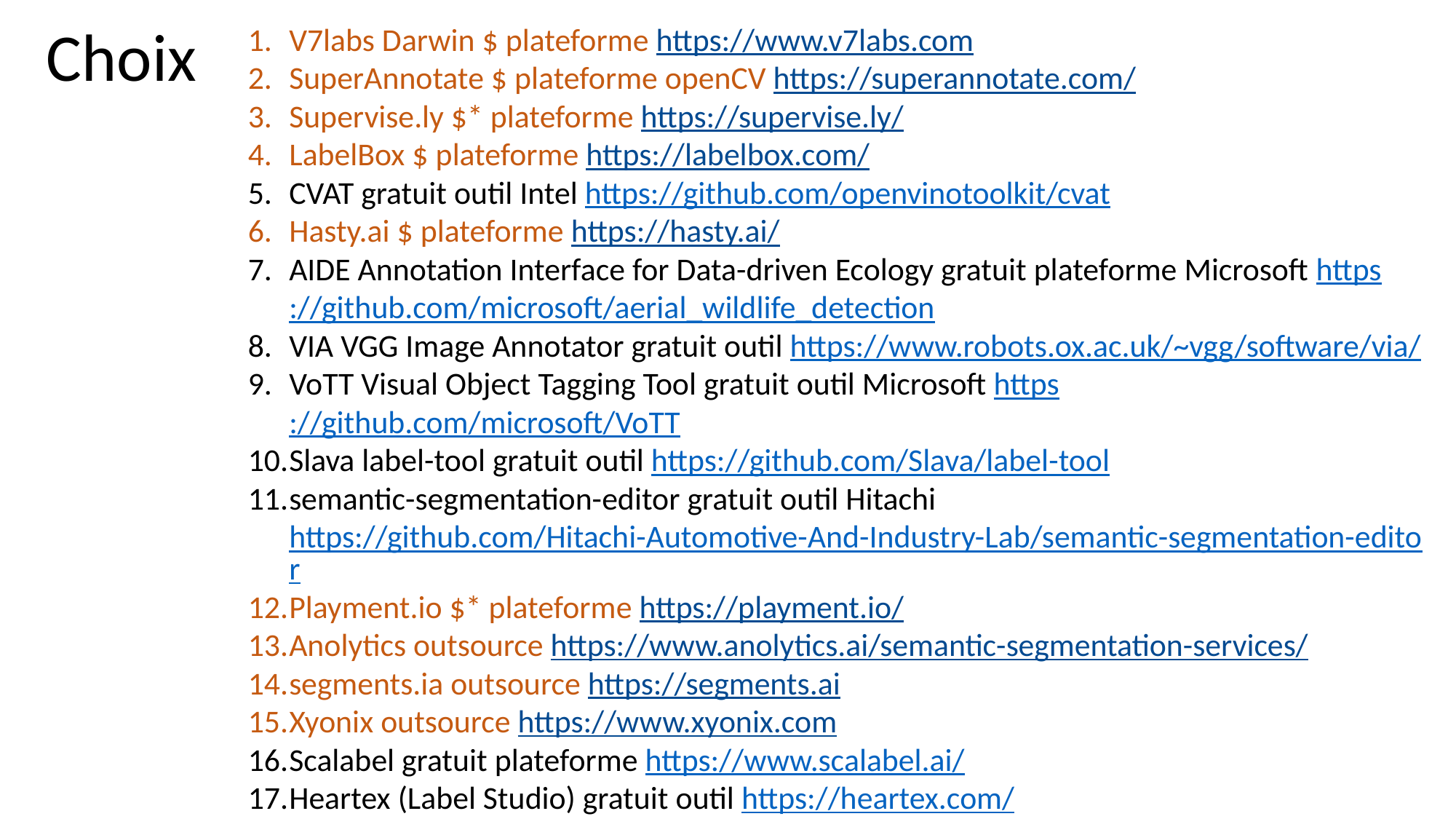

# Choix
V7labs Darwin $ plateforme https://www.v7labs.com
SuperAnnotate $ plateforme openCV https://superannotate.com/
Supervise.ly $* plateforme https://supervise.ly/
LabelBox $ plateforme https://labelbox.com/
CVAT gratuit outil Intel https://github.com/openvinotoolkit/cvat
Hasty.ai $ plateforme https://hasty.ai/
AIDE Annotation Interface for Data-driven Ecology gratuit plateforme Microsoft https://github.com/microsoft/aerial_wildlife_detection
VIA VGG Image Annotator gratuit outil https://www.robots.ox.ac.uk/~vgg/software/via/
VoTT Visual Object Tagging Tool gratuit outil Microsoft https://github.com/microsoft/VoTT
Slava label-tool gratuit outil https://github.com/Slava/label-tool
semantic-segmentation-editor gratuit outil Hitachi https://github.com/Hitachi-Automotive-And-Industry-Lab/semantic-segmentation-editor
Playment.io $* plateforme https://playment.io/
Anolytics outsource https://www.anolytics.ai/semantic-segmentation-services/
segments.ia outsource https://segments.ai
Xyonix outsource https://www.xyonix.com
Scalabel gratuit plateforme https://www.scalabel.ai/
Heartex (Label Studio) gratuit outil https://heartex.com/